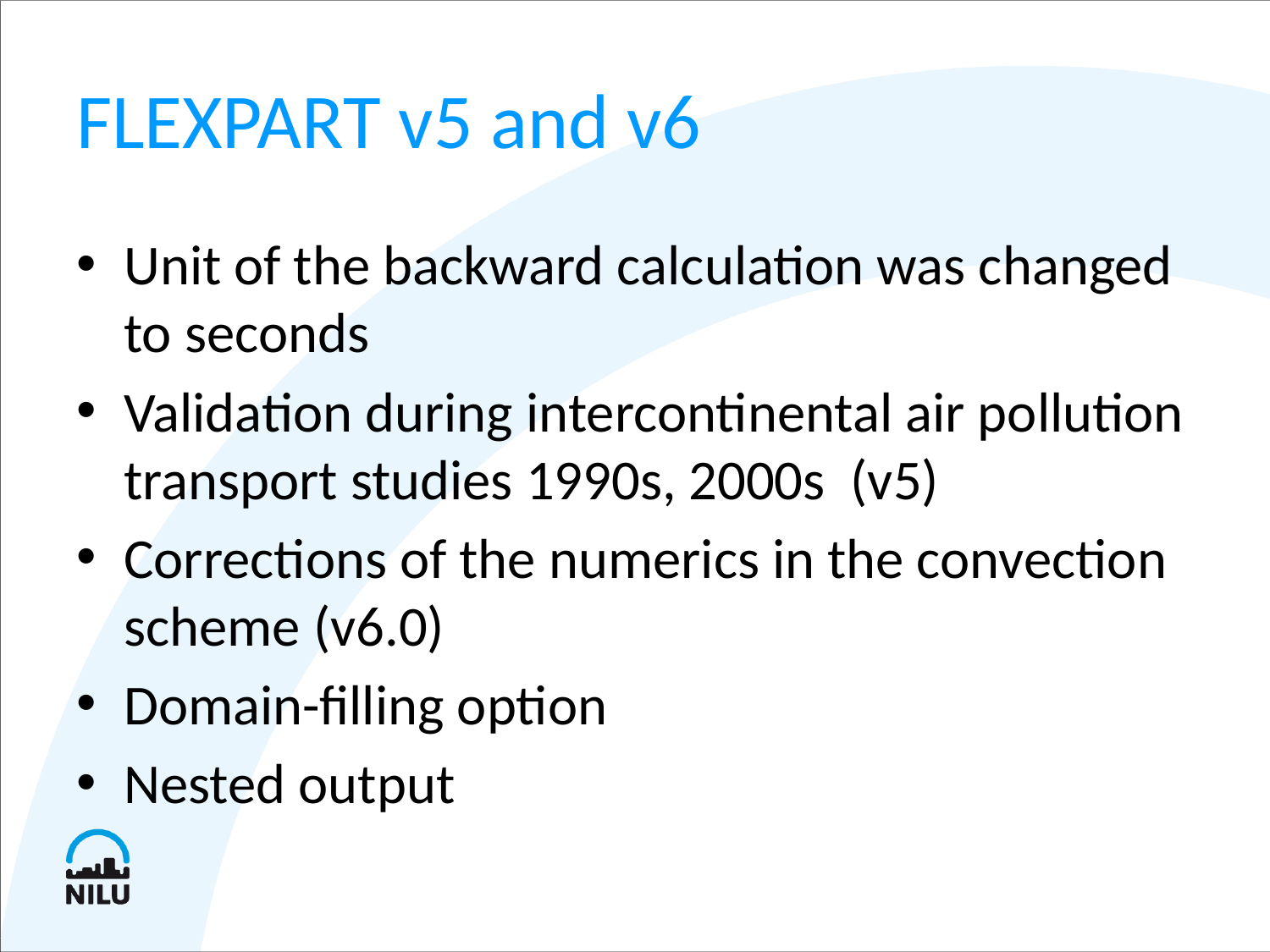

# FLEXPART v5 and v6
Unit of the backward calculation was changed to seconds
Validation during intercontinental air pollution transport studies 1990s, 2000s  (v5)
Corrections of the numerics in the convection scheme (v6.0)
Domain-filling option
Nested output